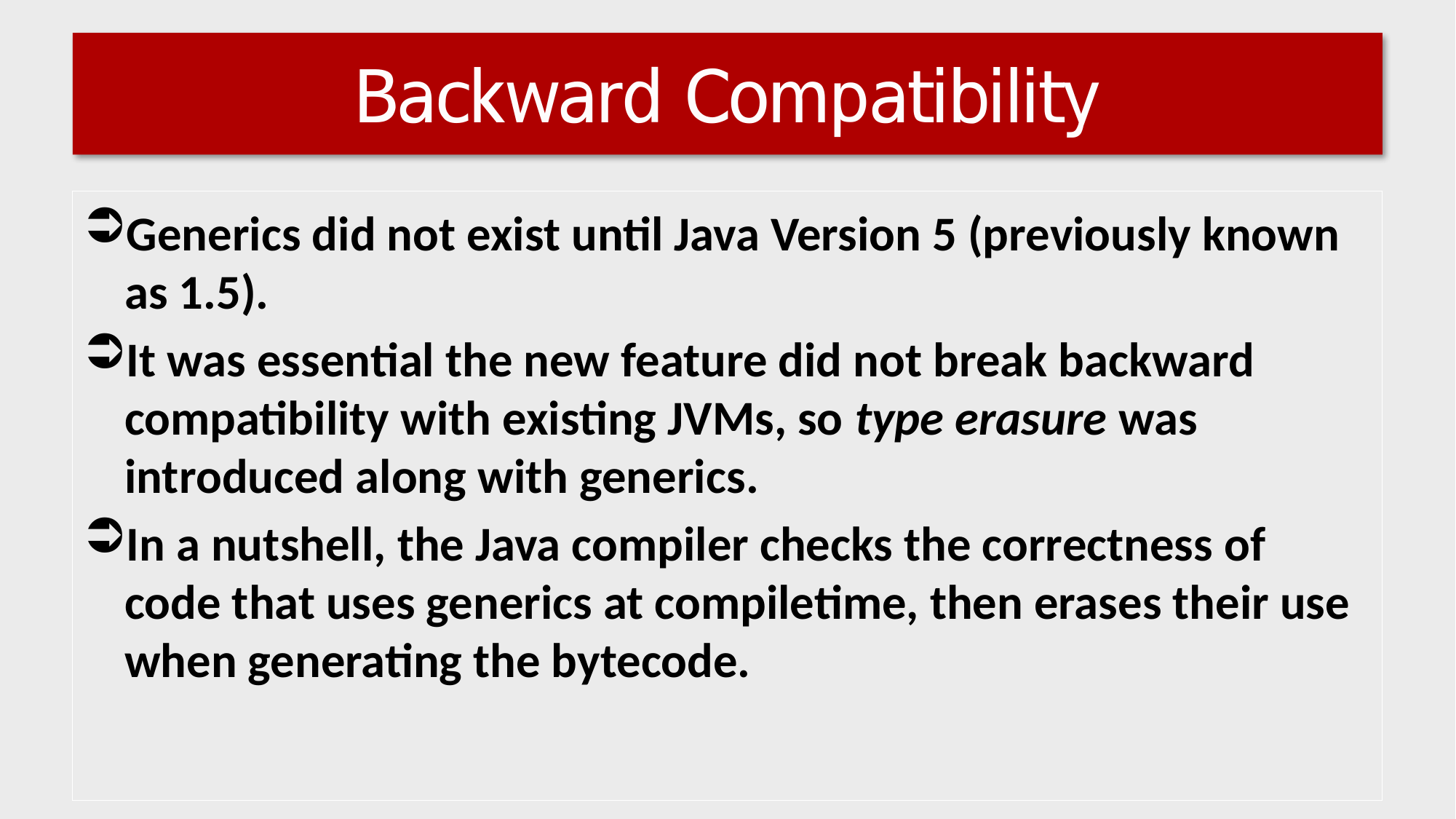

# Backward Compatibility
Generics did not exist until Java Version 5 (previously known as 1.5).
It was essential the new feature did not break backward compatibility with existing JVMs, so type erasure was introduced along with generics.
In a nutshell, the Java compiler checks the correctness of code that uses generics at compiletime, then erases their use when generating the bytecode.